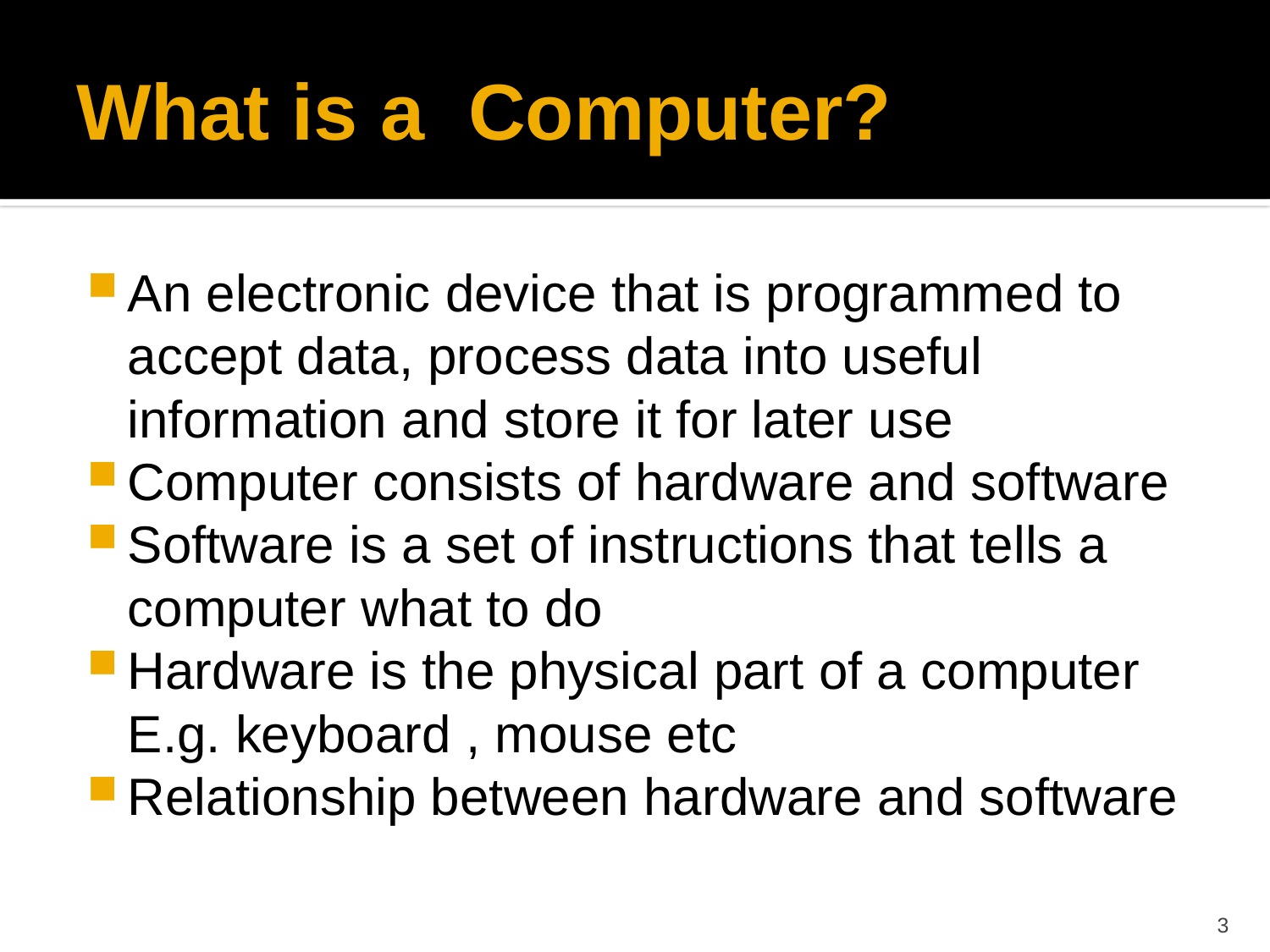

# What is a  Computer?
An electronic device that is programmed to accept data, process data into useful information and store it for later use
Computer consists of hardware and software
Software is a set of instructions that tells a computer what to do
Hardware is the physical part of a computer E.g. keyboard , mouse etc
Relationship between hardware and software

3